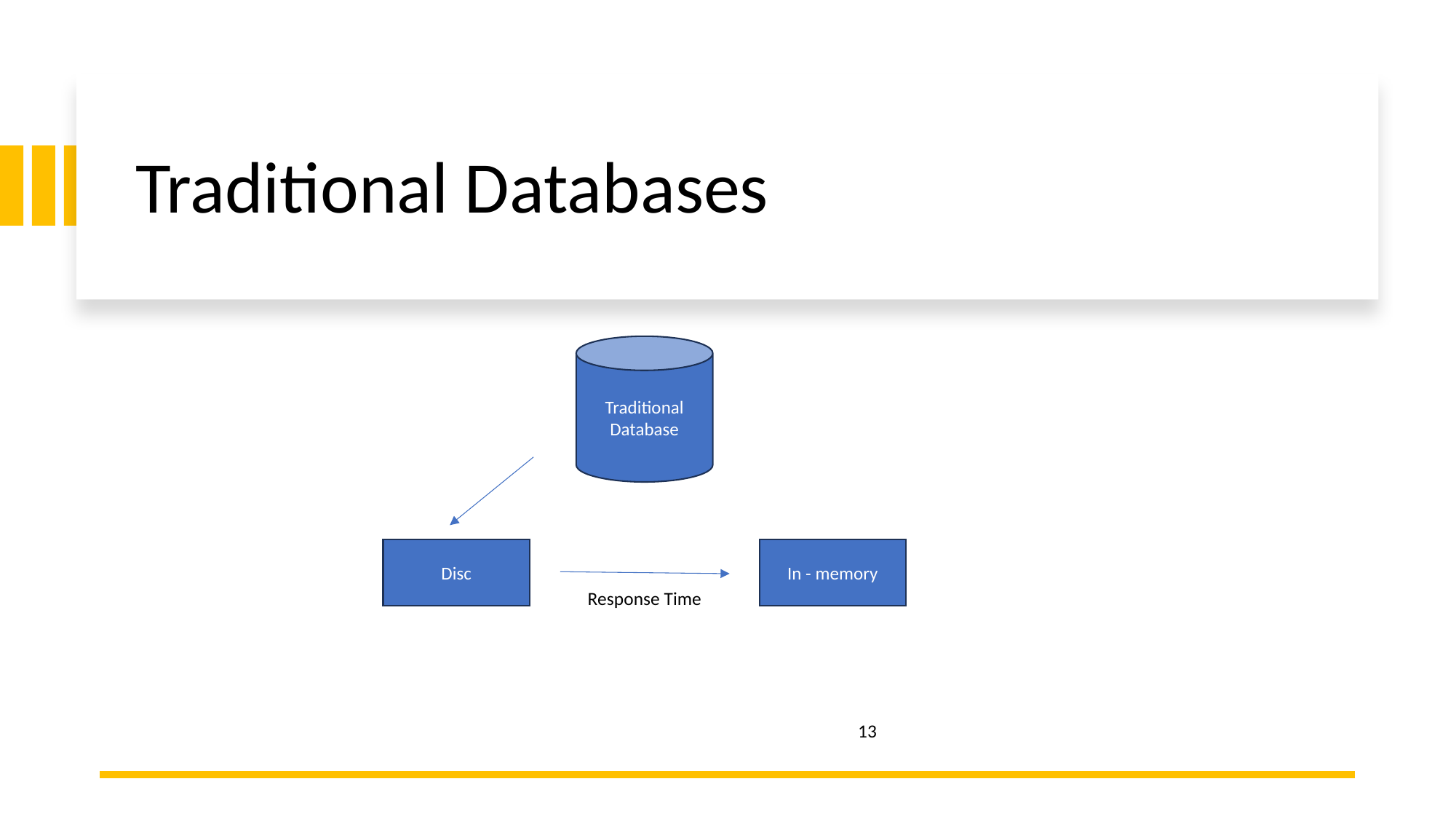

# Traditional Databases

Traditional Database
In - memory
Disc
Response Time
13